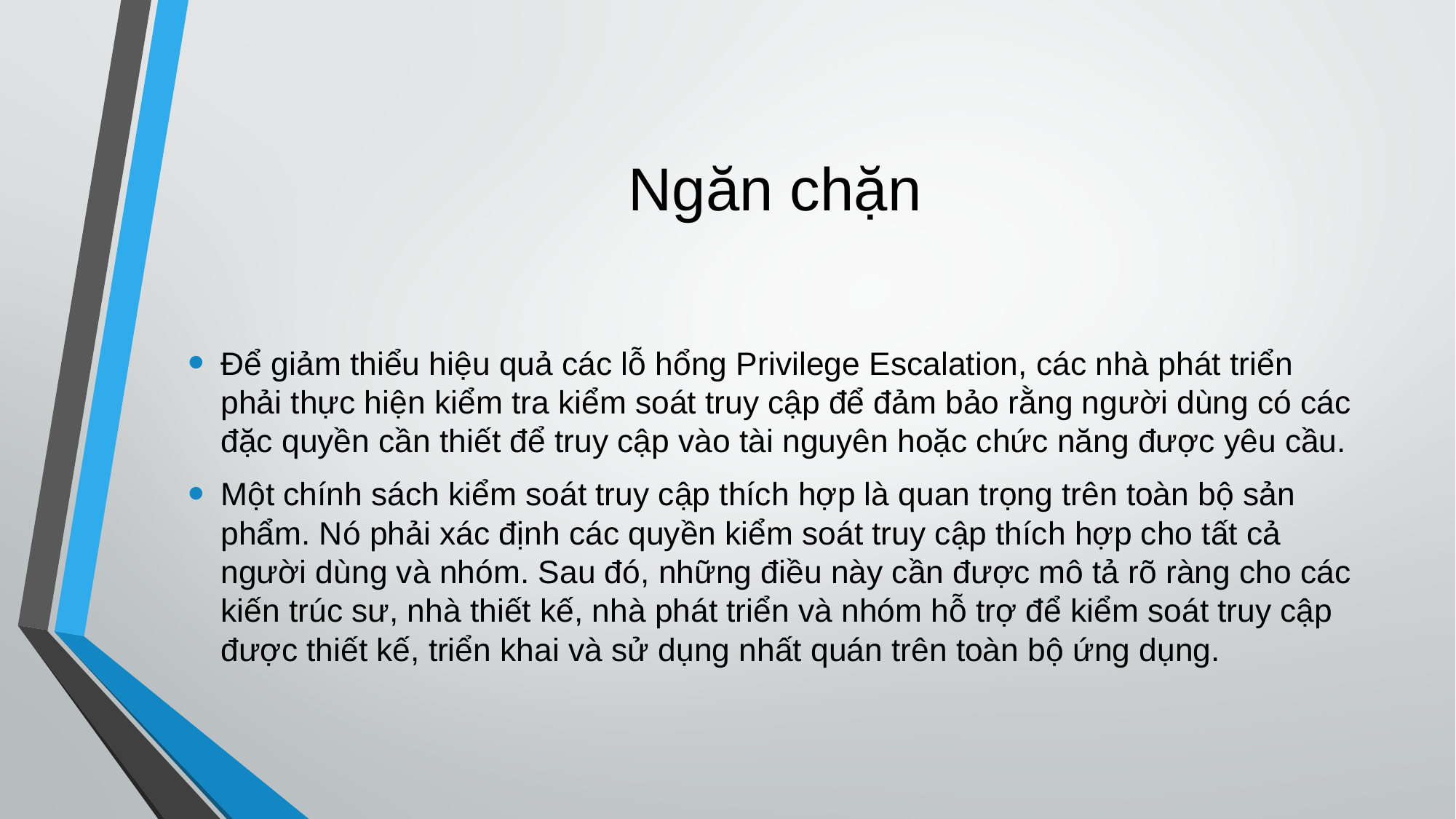

# Ngăn chặn
Để giảm thiểu hiệu quả các lỗ hổng Privilege Escalation, các nhà phát triển phải thực hiện kiểm tra kiểm soát truy cập để đảm bảo rằng người dùng có các đặc quyền cần thiết để truy cập vào tài nguyên hoặc chức năng được yêu cầu.
Một chính sách kiểm soát truy cập thích hợp là quan trọng trên toàn bộ sản phẩm. Nó phải xác định các quyền kiểm soát truy cập thích hợp cho tất cả người dùng và nhóm. Sau đó, những điều này cần được mô tả rõ ràng cho các kiến ​​trúc sư, nhà thiết kế, nhà phát triển và nhóm hỗ trợ để kiểm soát truy cập được thiết kế, triển khai và sử dụng nhất quán trên toàn bộ ứng dụng.